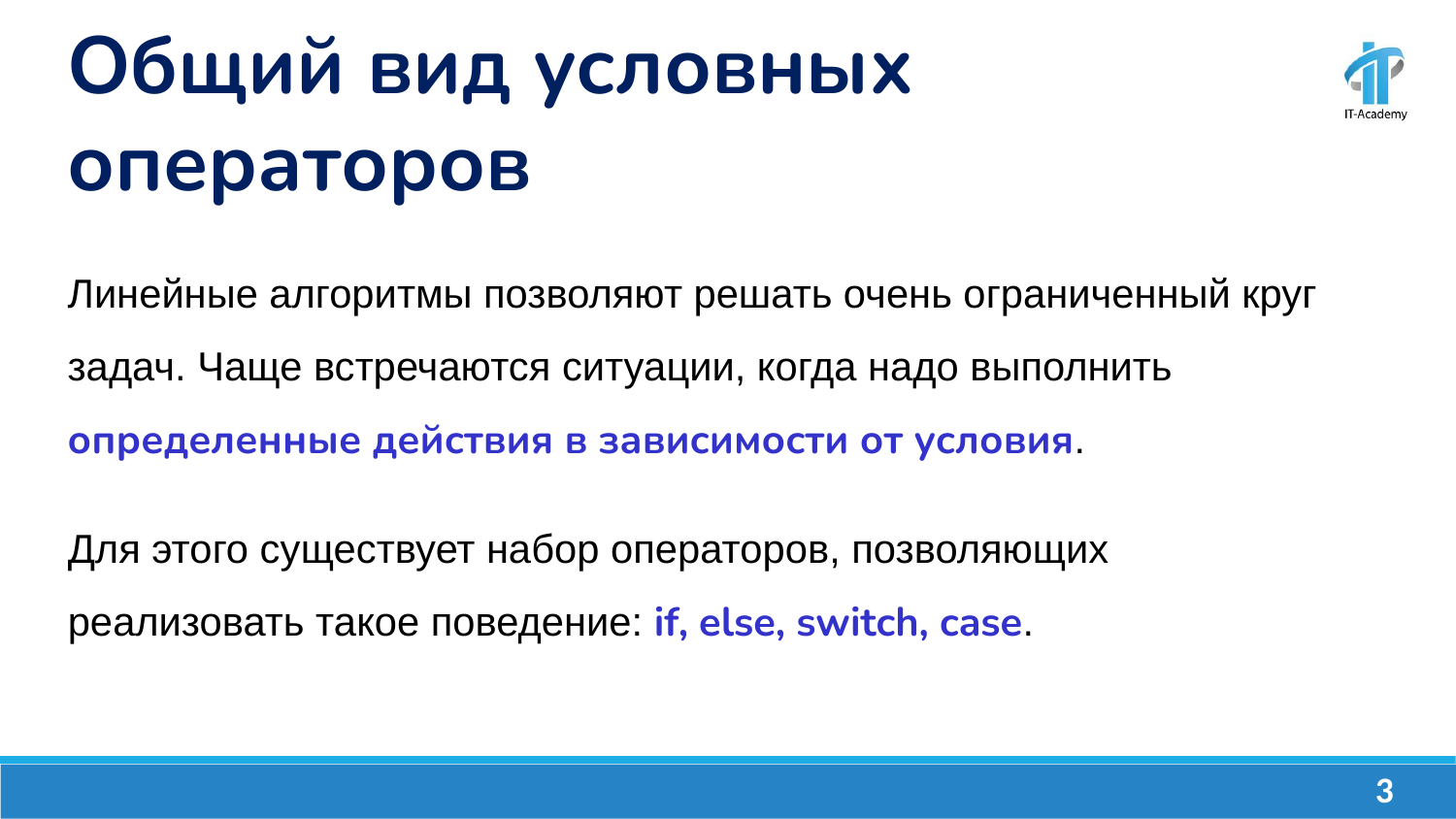

Общий вид условных операторов
Линейные алгоритмы позволяют решать очень ограниченный круг задач. Чаще встречаются ситуации, когда надо выполнить определенные действия в зависимости от условия.
Для этого существует набор операторов, позволяющих реализовать такое поведение: if, else, switch, case.
3